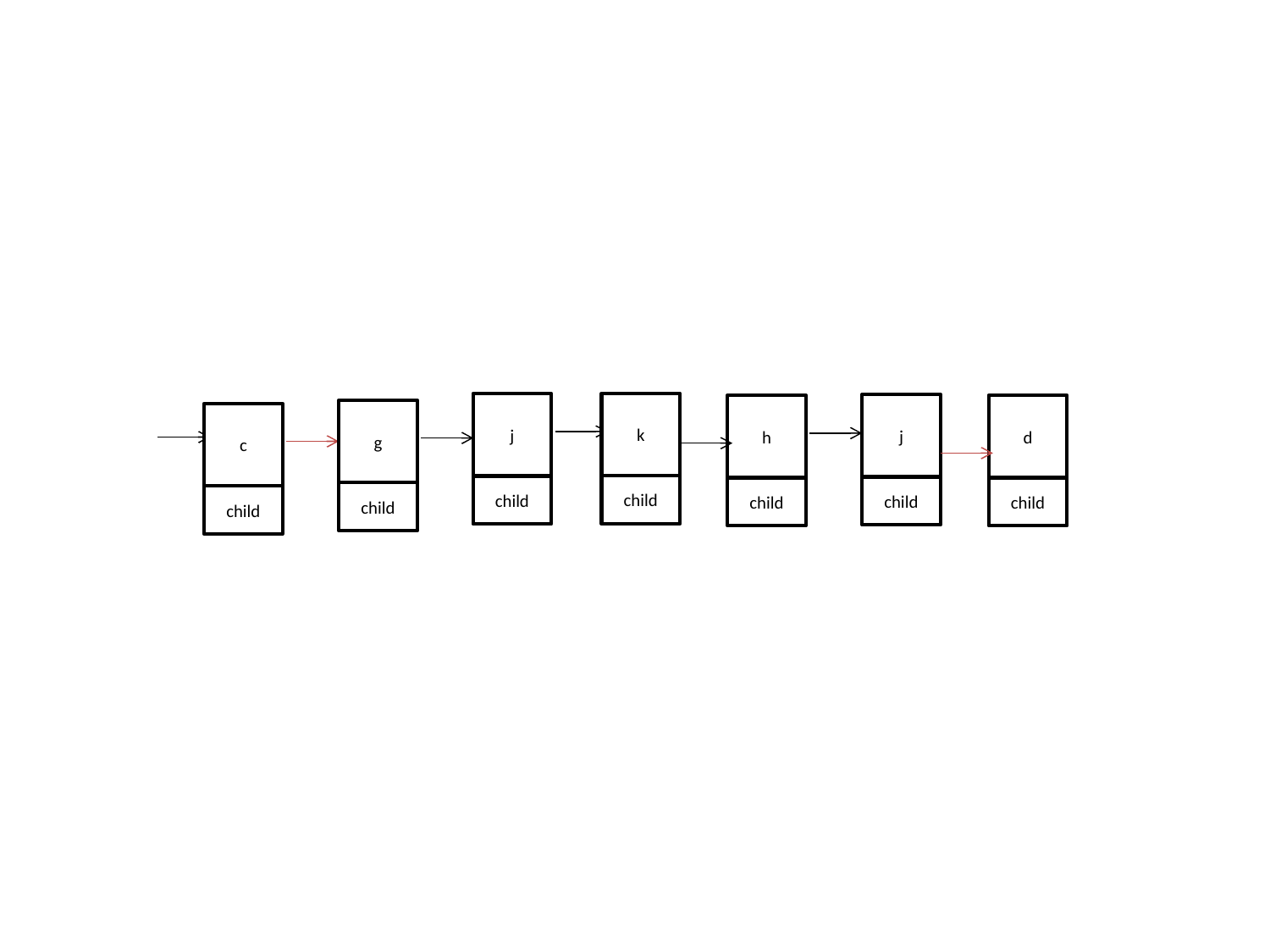

k
j
j
h
d
child
g
c
child
child
child
child
child
child